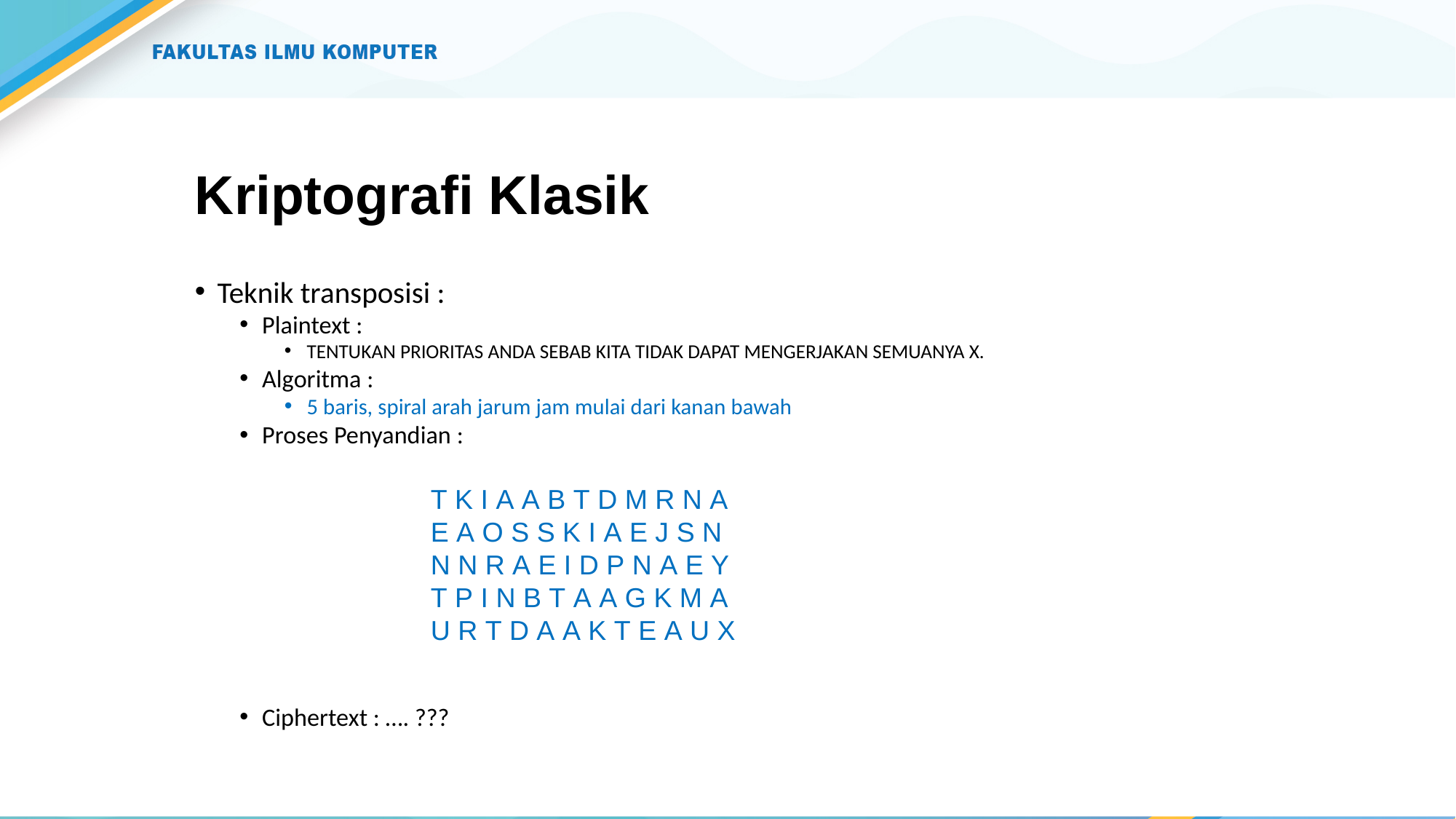

# Kriptografi Klasik
Teknik transposisi :
Plaintext :
TENTUKAN PRIORITAS ANDA SEBAB KITA TIDAK DAPAT MENGERJAKAN SEMUANYA X.
Algoritma :
5 baris, spiral arah jarum jam mulai dari kanan bawah
Proses Penyandian :

Ciphertext : …. ???

T K I A A B T D M R N A
E A O S S K I A E J S N
N N R A E I D P N A E Y
T P I N B T A A G K M A
U R T D A A K T E A U X